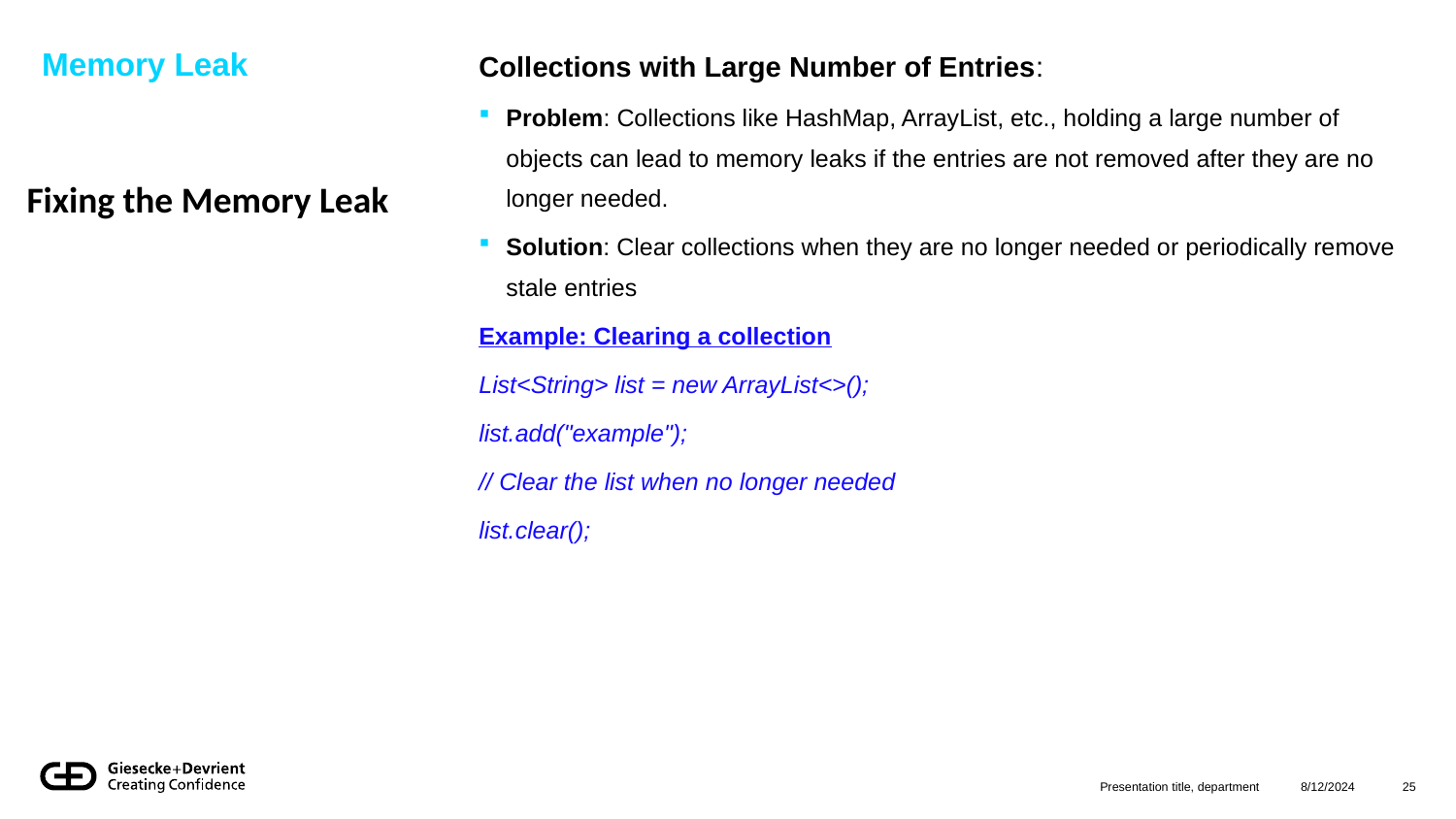

Memory Leak
Collections with Large Number of Entries:
Problem: Collections like HashMap, ArrayList, etc., holding a large number of objects can lead to memory leaks if the entries are not removed after they are no longer needed.
Solution: Clear collections when they are no longer needed or periodically remove stale entries
Example: Clearing a collection
List<String> list = new ArrayList<>();
list.add("example");
// Clear the list when no longer needed
list.clear();

# Fixing the Memory Leak
Presentation title, department
8/12/2024
25